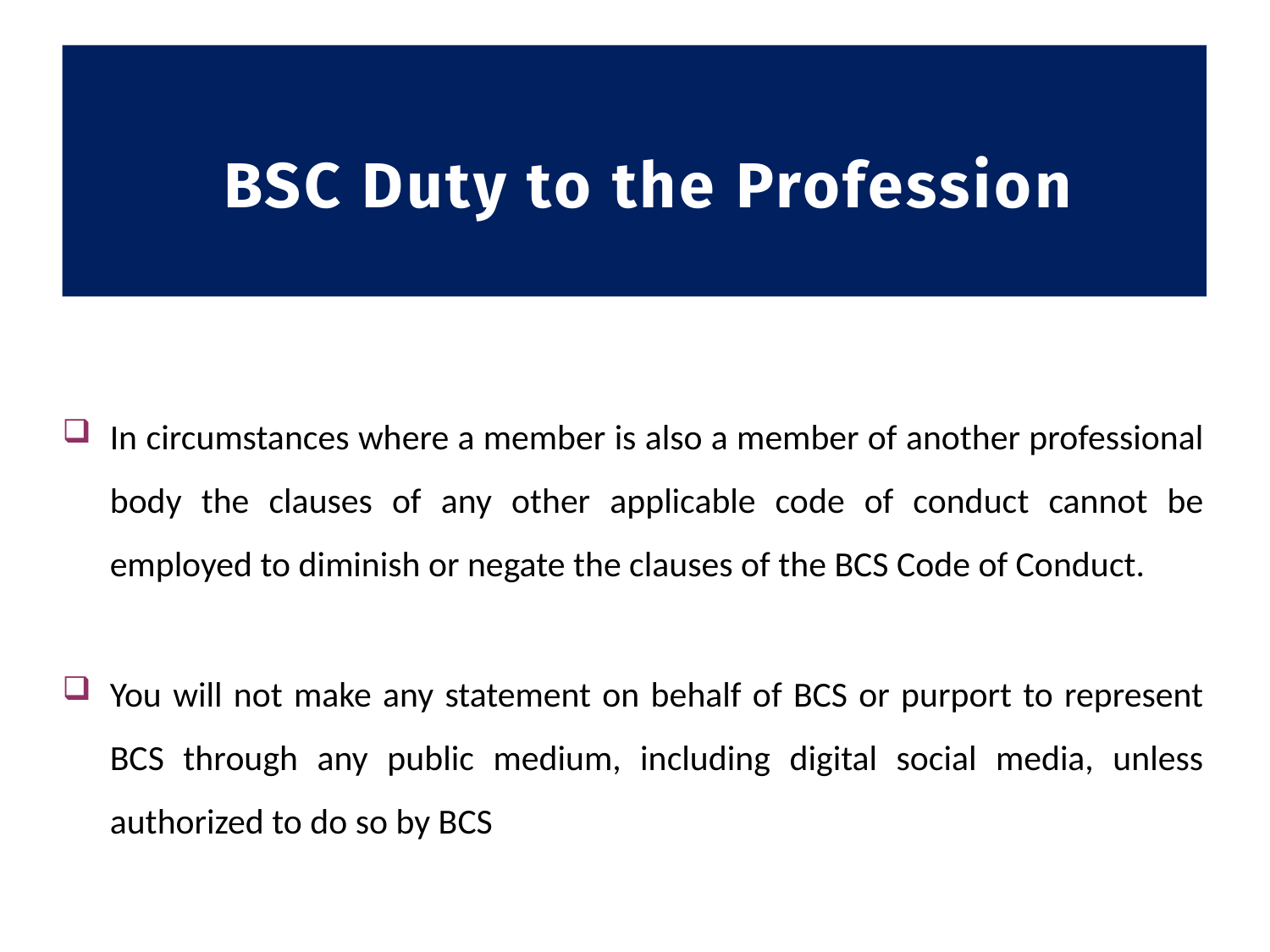

# BSC Duty to the Profession
In circumstances where a member is also a member of another professional body the clauses of any other applicable code of conduct cannot be employed to diminish or negate the clauses of the BCS Code of Conduct.

You will not make any statement on behalf of BCS or purport to represent BCS through any public medium, including digital social media, unless authorized to do so by BCS